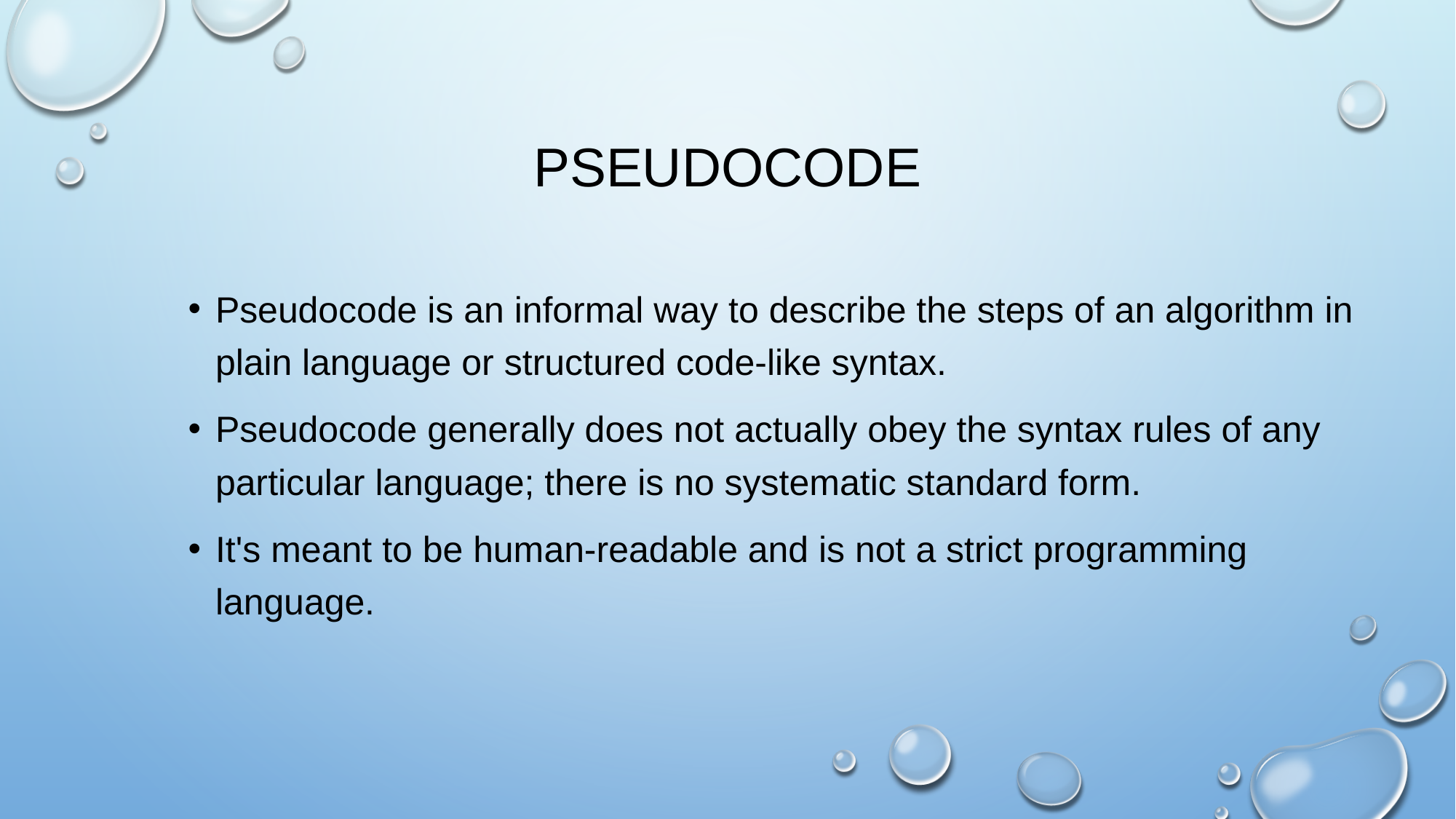

# Pseudocode
Pseudocode is an informal way to describe the steps of an algorithm in plain language or structured code-like syntax.
Pseudocode generally does not actually obey the syntax rules of any particular language; there is no systematic standard form.
It's meant to be human-readable and is not a strict programming language.